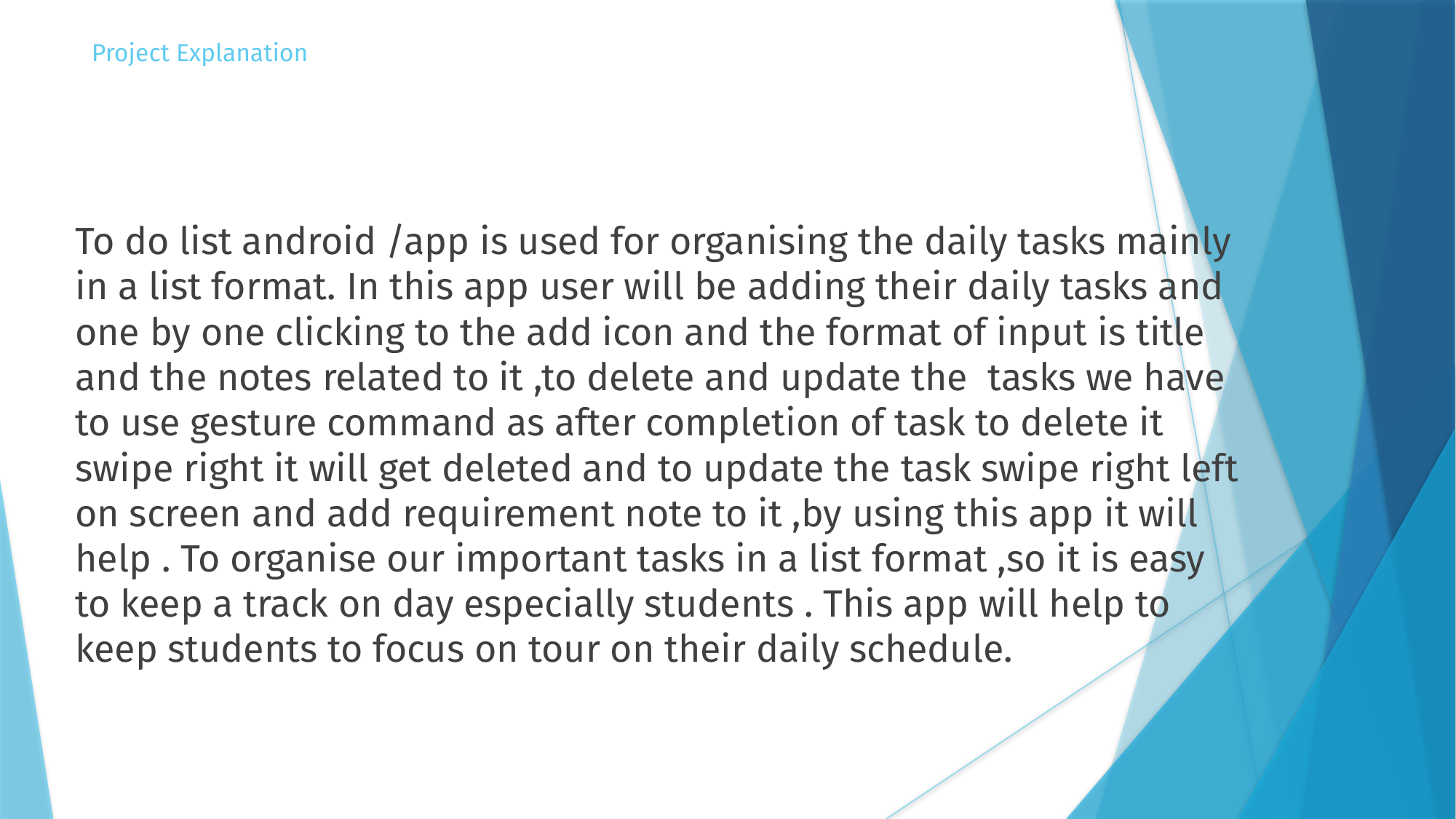

# Project Explanation

To do list android /app is used for organising the daily tasks mainly in a list format. In this app user will be adding their daily tasks and one by one clicking to the add icon and the format of input is title and the notes related to it ,to delete and update the  tasks we have to use gesture command as after completion of task to delete it swipe right it will get deleted and to update the task swipe right left on screen and add requirement note to it ,by using this app it will help . To organise our important tasks in a list format ,so it is easy to keep a track on day especially students . This app will help to keep students to focus on tour on their daily schedule.